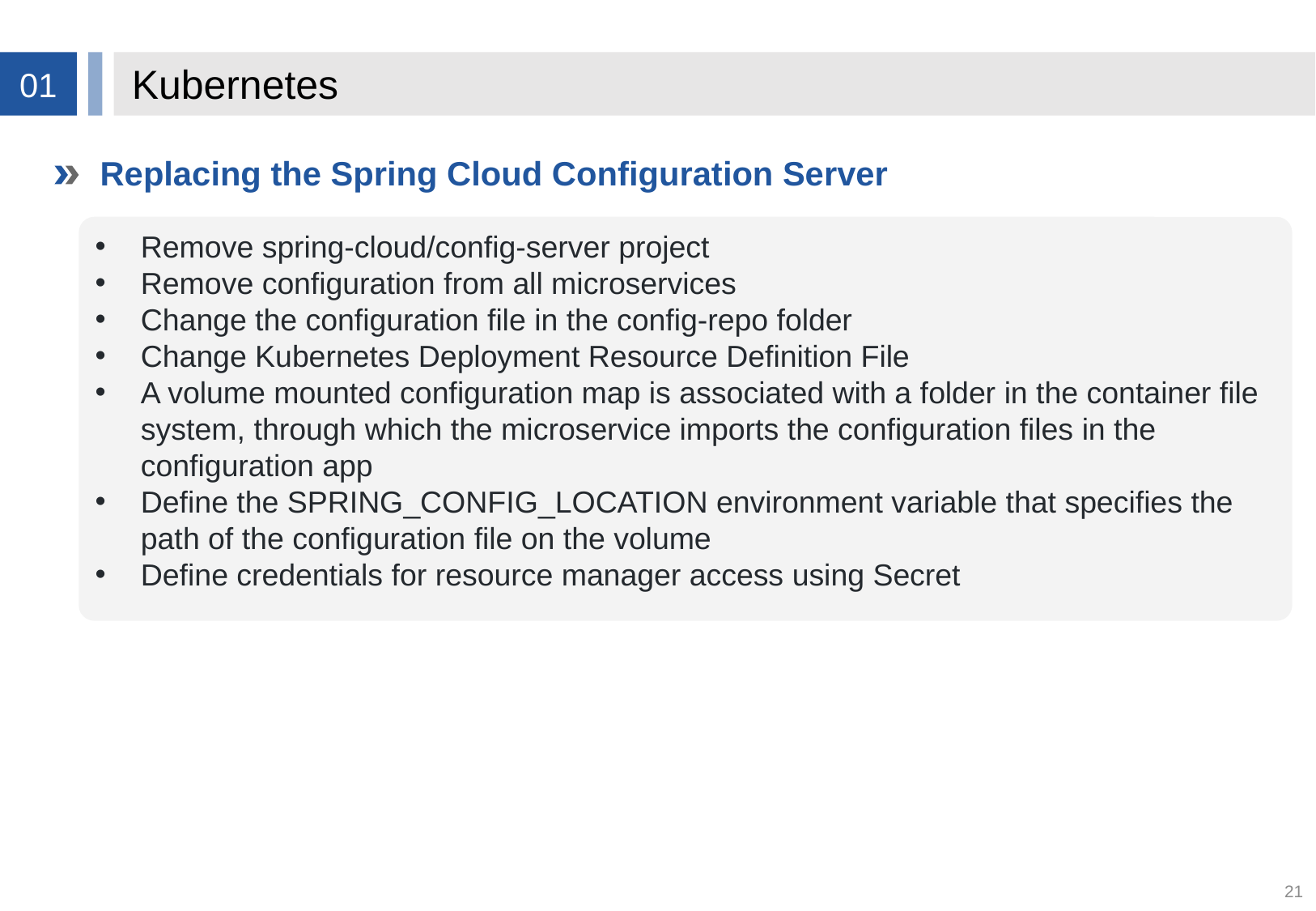

# Kubernetes
01
Replacing the Spring Cloud Configuration Server

Remove spring-cloud/config-server project
Remove configuration from all microservices
Change the configuration file in the config-repo folder
Change Kubernetes Deployment Resource Definition File
A volume mounted configuration map is associated with a folder in the container file system, through which the microservice imports the configuration files in the configuration app
Define the SPRING_CONFIG_LOCATION environment variable that specifies the path of the configuration file on the volume
Define credentials for resource manager access using Secret
21